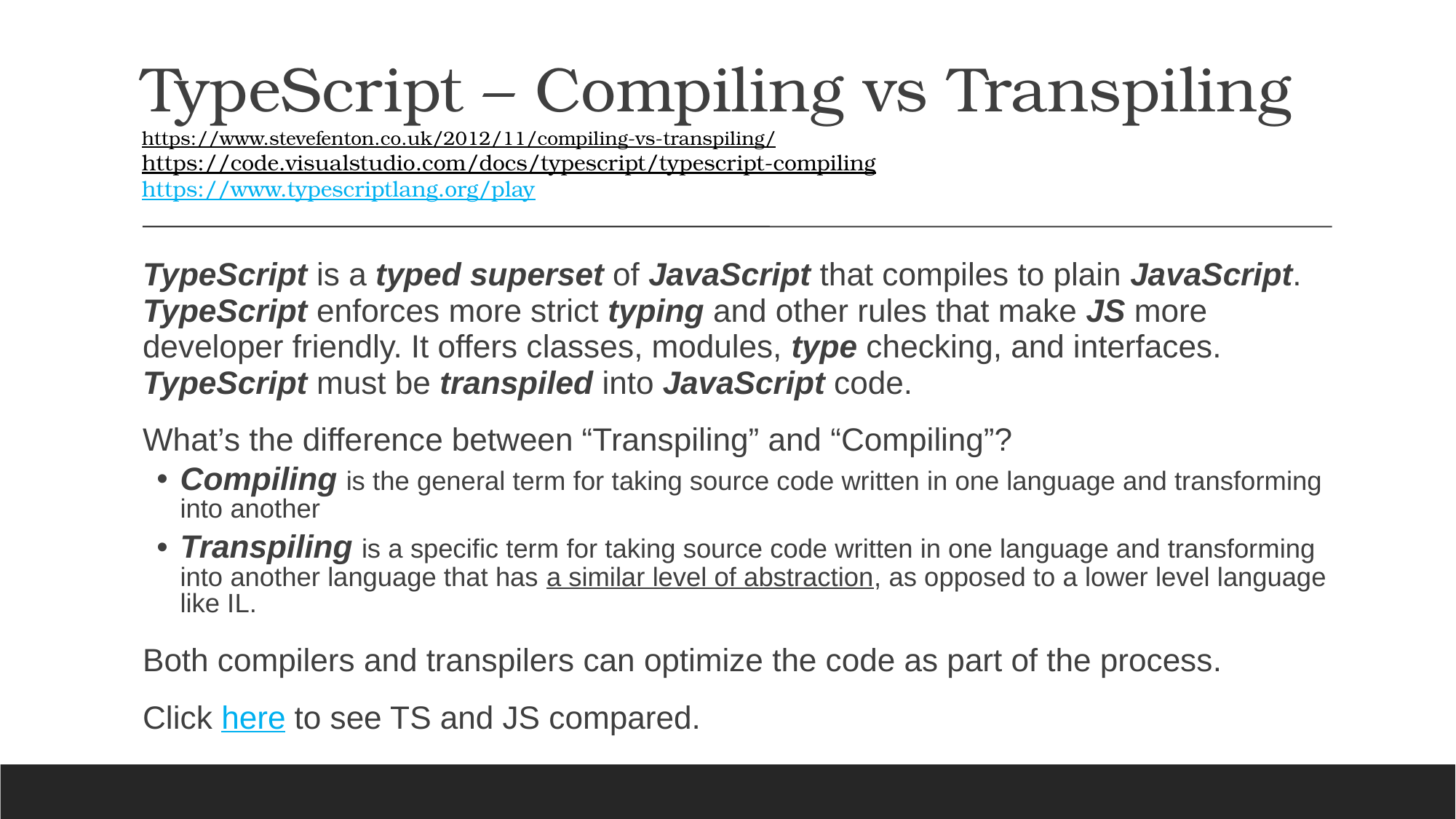

TypeScript – Compiling vs Transpiling
https://www.stevefenton.co.uk/2012/11/compiling-vs-transpiling/
https://code.visualstudio.com/docs/typescript/typescript-compiling
https://www.typescriptlang.org/play
TypeScript is a typed superset of JavaScript that compiles to plain JavaScript. TypeScript enforces more strict typing and other rules that make JS more developer friendly. It offers classes, modules, type checking, and interfaces. TypeScript must be transpiled into JavaScript code.
What’s the difference between “Transpiling” and “Compiling”?
Compiling is the general term for taking source code written in one language and transforming into another
Transpiling is a specific term for taking source code written in one language and transforming into another language that has a similar level of abstraction, as opposed to a lower level language like IL.
Both compilers and transpilers can optimize the code as part of the process.
Click here to see TS and JS compared.